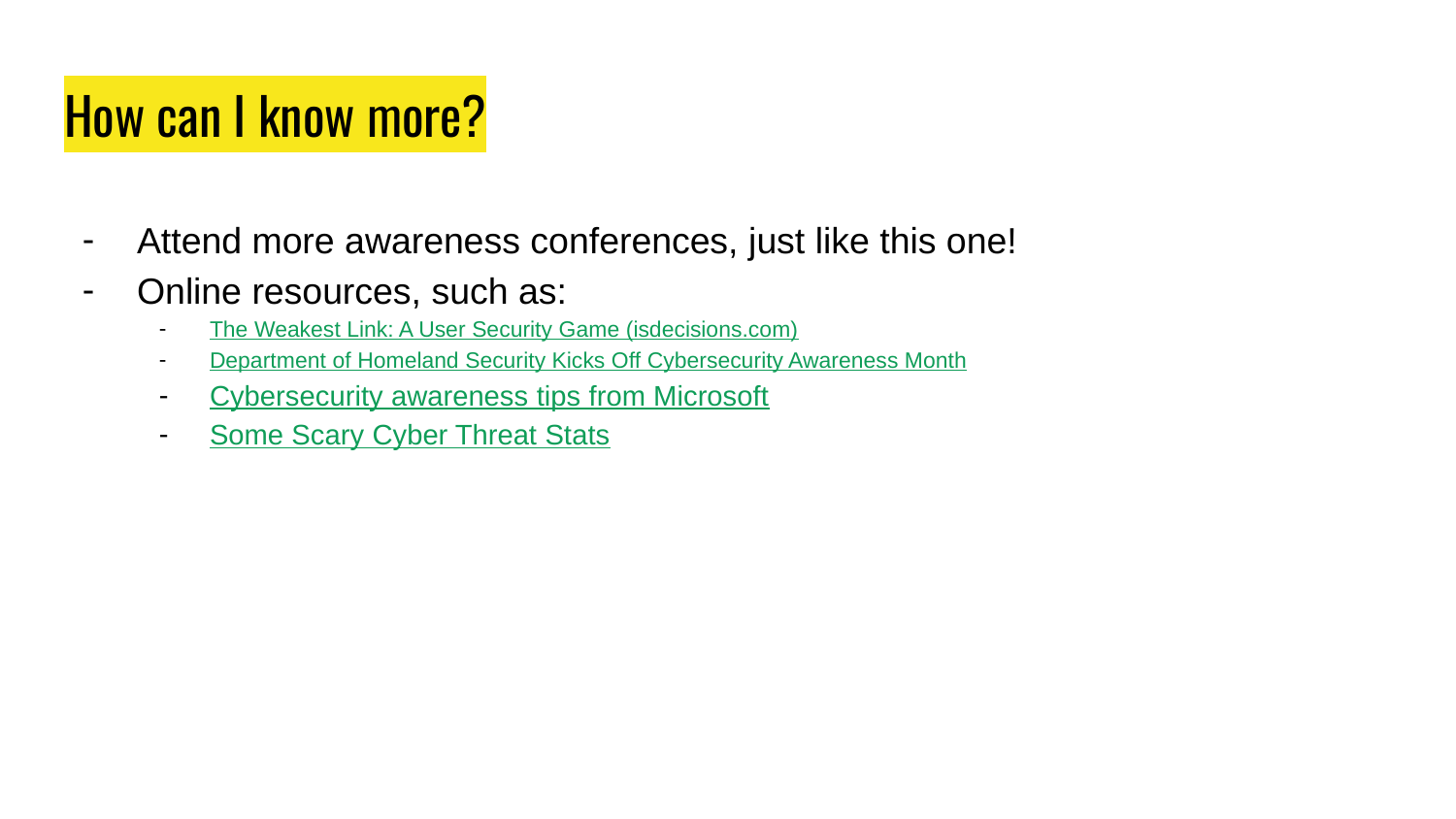

# How can I know more?
Attend more awareness conferences, just like this one!
Online resources, such as:
The Weakest Link: A User Security Game (isdecisions.com)
Department of Homeland Security Kicks Off Cybersecurity Awareness Month
Cybersecurity awareness tips from Microsoft
Some Scary Cyber Threat Stats